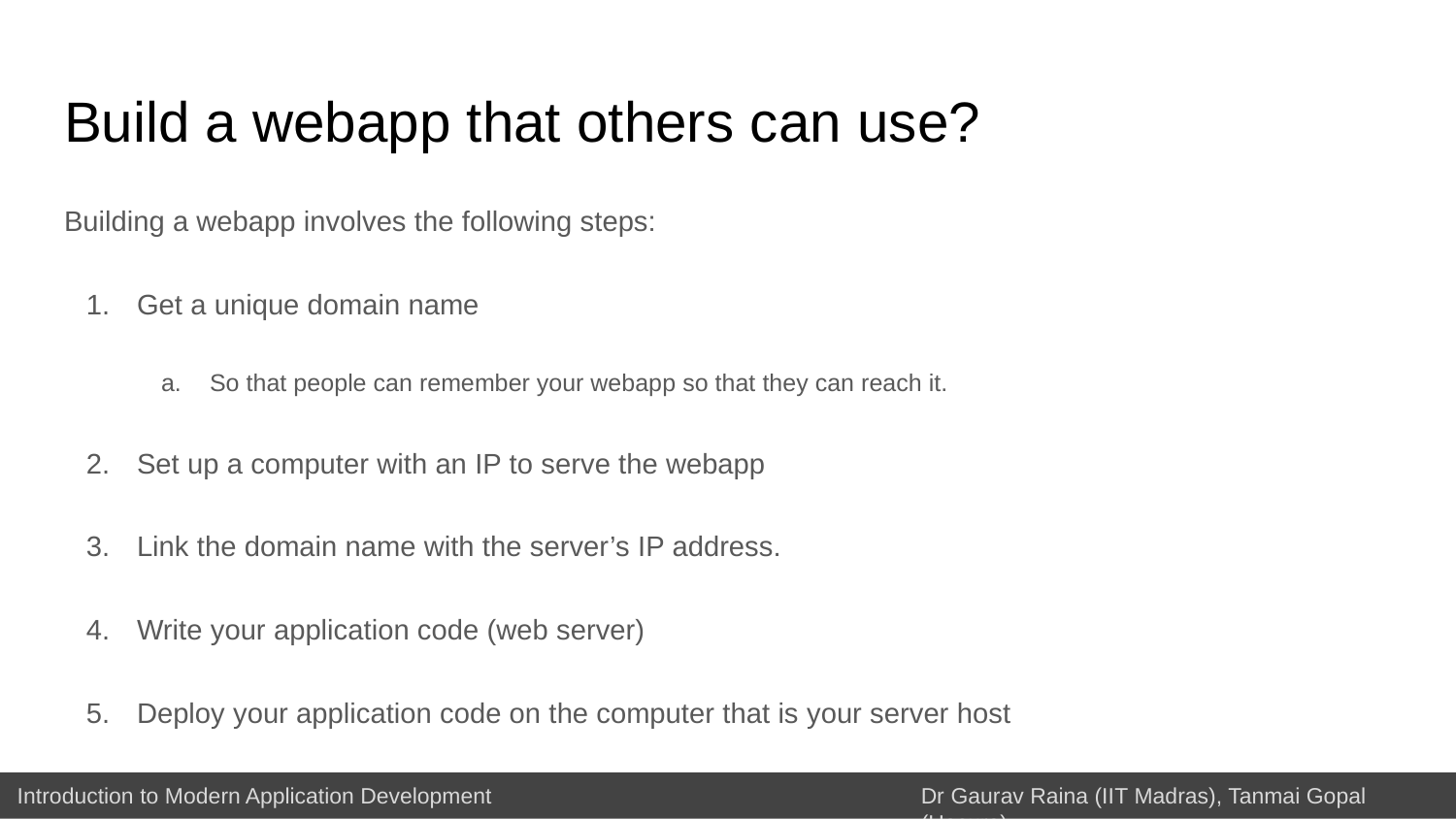

# Build a webapp that others can use?
Building a webapp involves the following steps:
Get a unique domain name
So that people can remember your webapp so that they can reach it.
Set up a computer with an IP to serve the webapp
Link the domain name with the server’s IP address.
Write your application code (web server)
Deploy your application code on the computer that is your server host